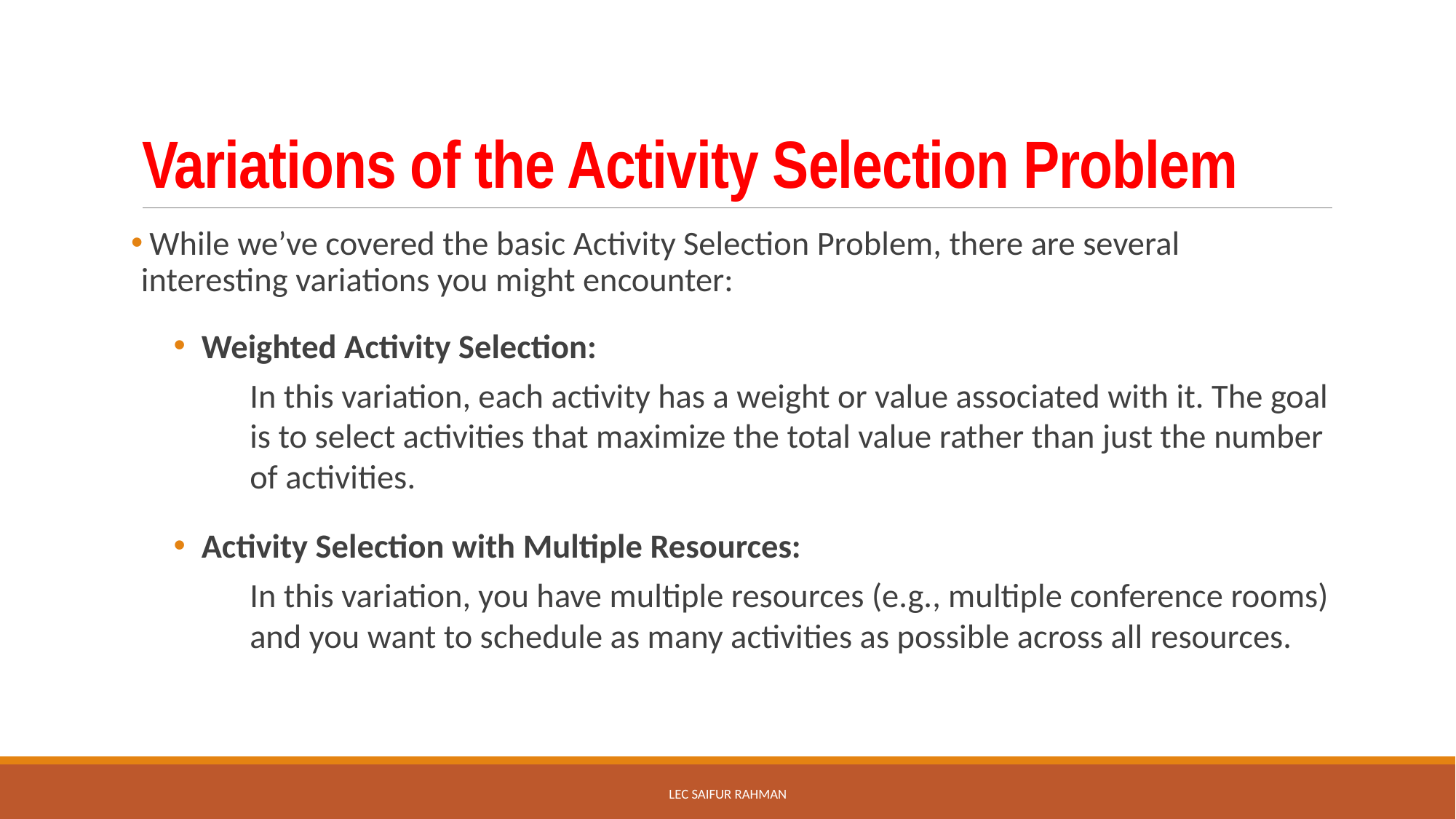

# Variations of the Activity Selection Problem
 While we’ve covered the basic Activity Selection Problem, there are several interesting variations you might encounter:
 Weighted Activity Selection:
In this variation, each activity has a weight or value associated with it. The goal is to select activities that maximize the total value rather than just the number of activities.
 Activity Selection with Multiple Resources:
In this variation, you have multiple resources (e.g., multiple conference rooms) and you want to schedule as many activities as possible across all resources.
Lec Saifur rahman